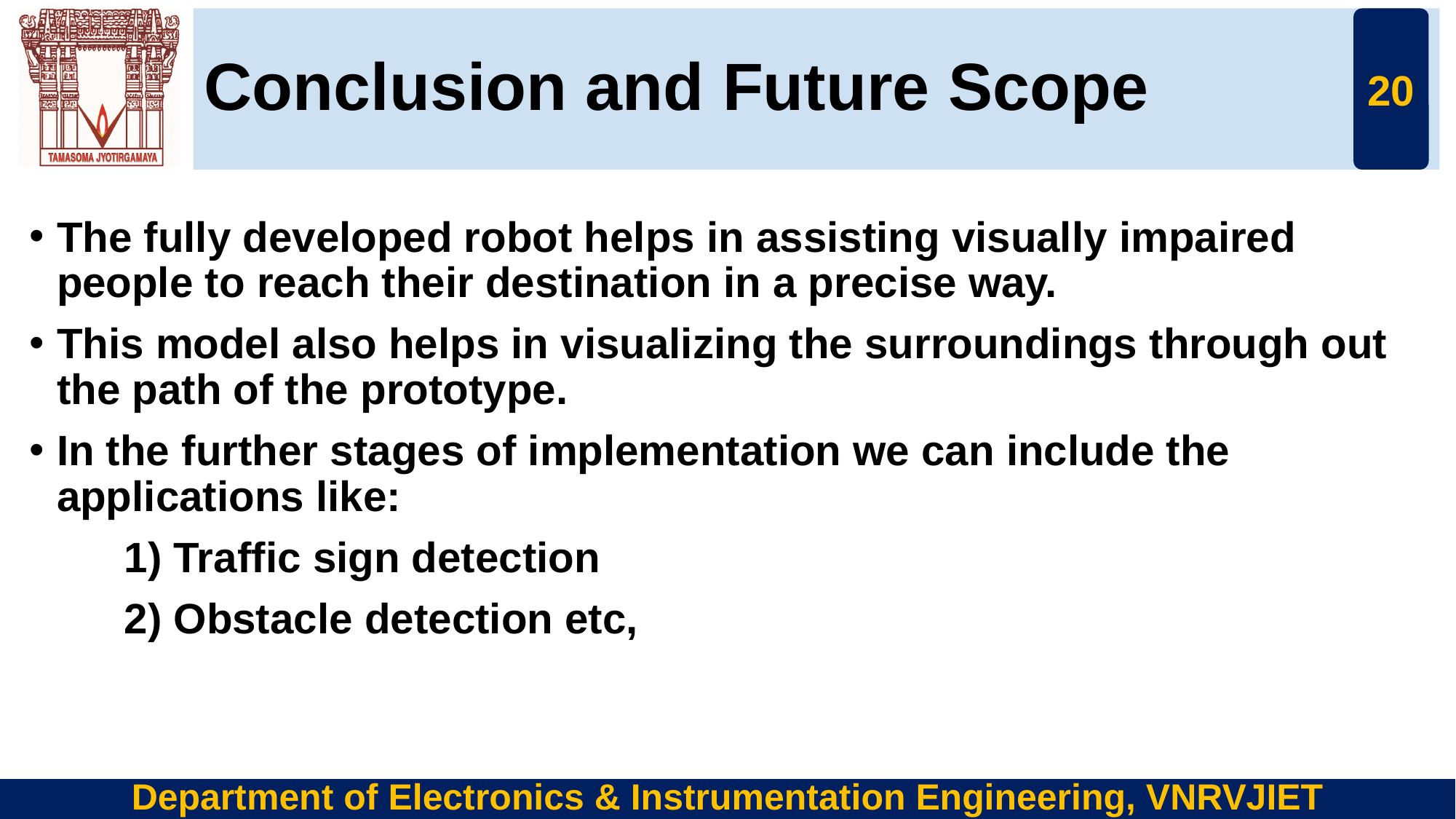

# Conclusion and Future Scope
20
The fully developed robot helps in assisting visually impaired people to reach their destination in a precise way.
This model also helps in visualizing the surroundings through out the path of the prototype.
In the further stages of implementation we can include the applications like:
        1) Traffic sign detection
        2) Obstacle detection etc,
Department of Electronics & Instrumentation Engineering, VNRVJIET